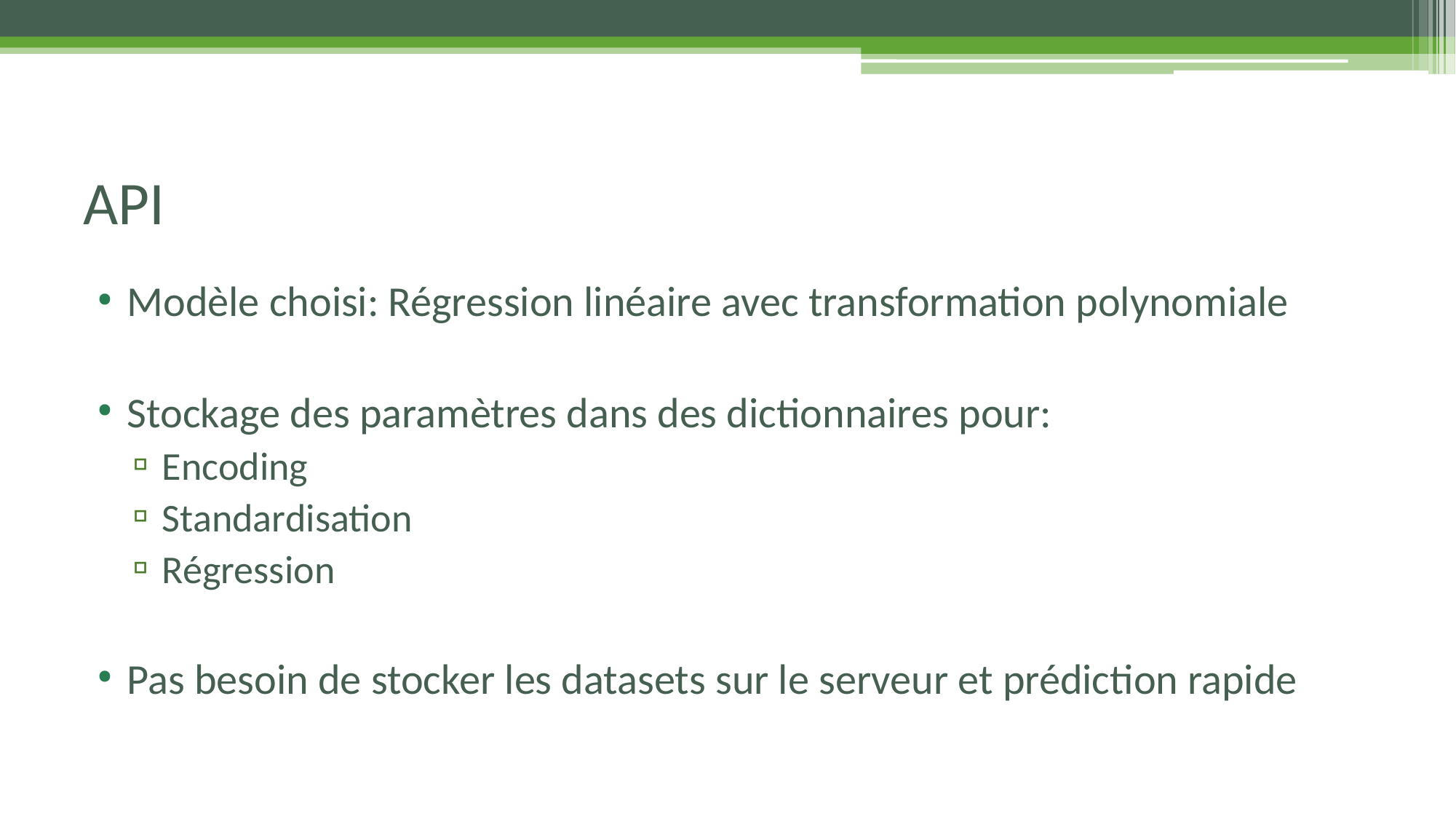

# API
Modèle choisi: Régression linéaire avec transformation polynomiale

Stockage des paramètres dans des dictionnaires pour:
Encoding
Standardisation
Régression

Pas besoin de stocker les datasets sur le serveur et prédiction rapide